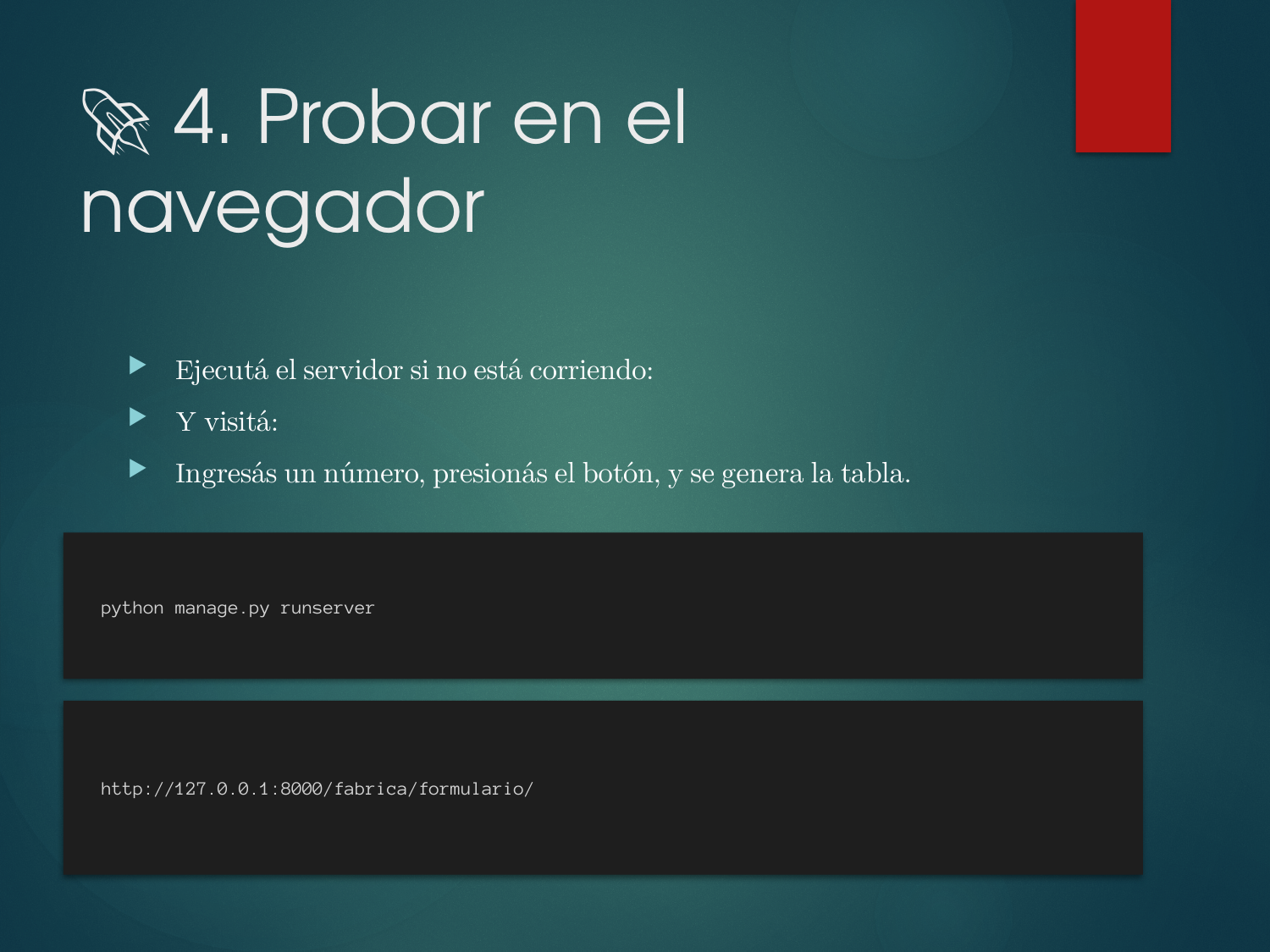

# 🚀 4. Probar en el navegador

Ejecutá el servidor si no está corriendo:
Y visitá:
Ingresás un número, presionás el botón, y se genera la tabla.
python manage.py runserver
http://127.0.0.1:8000/fabrica/formulario/